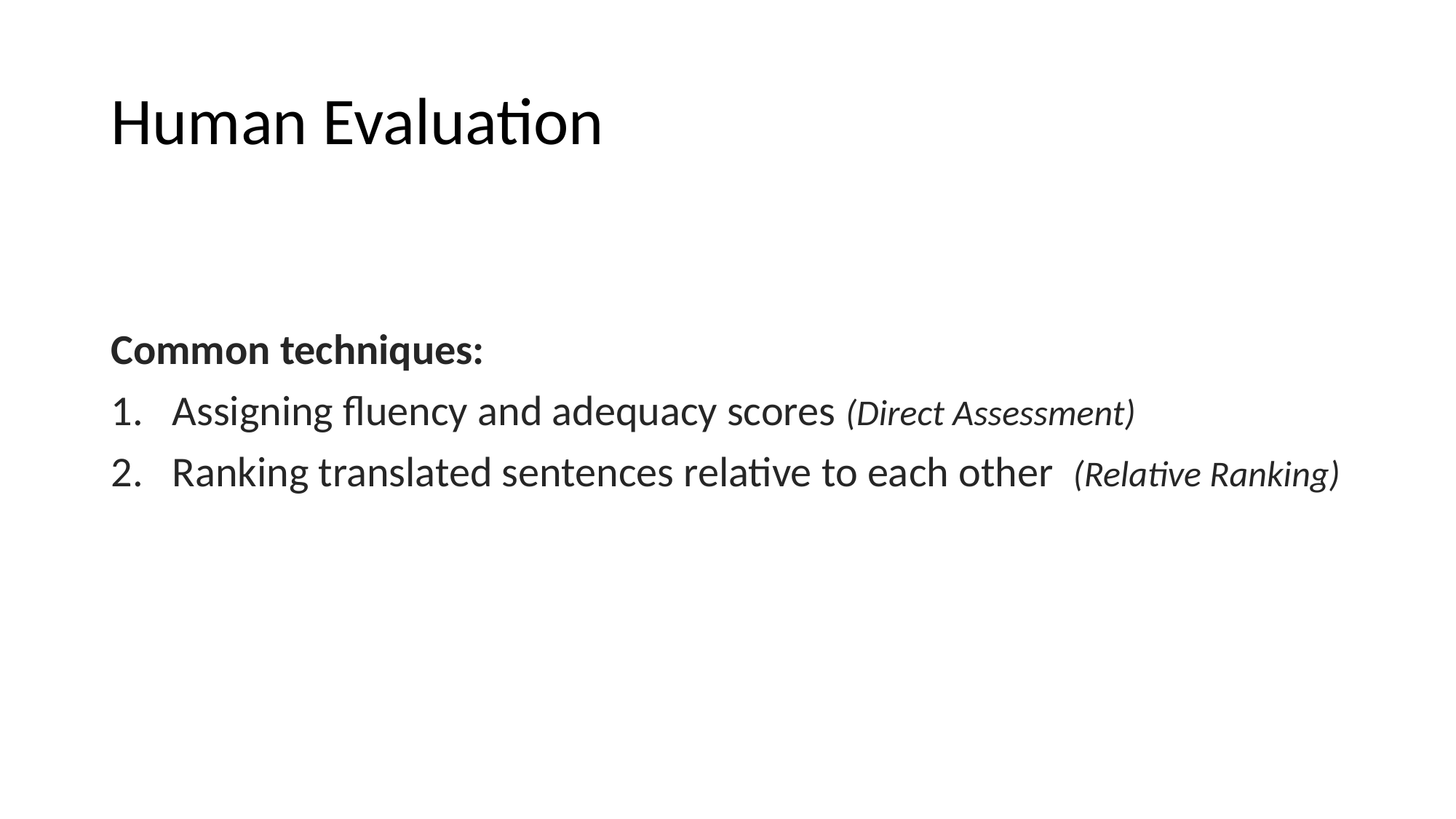

# Human Evaluation
Common techniques:
Assigning fluency and adequacy scores (Direct Assessment)
Ranking translated sentences relative to each other  (Relative Ranking)